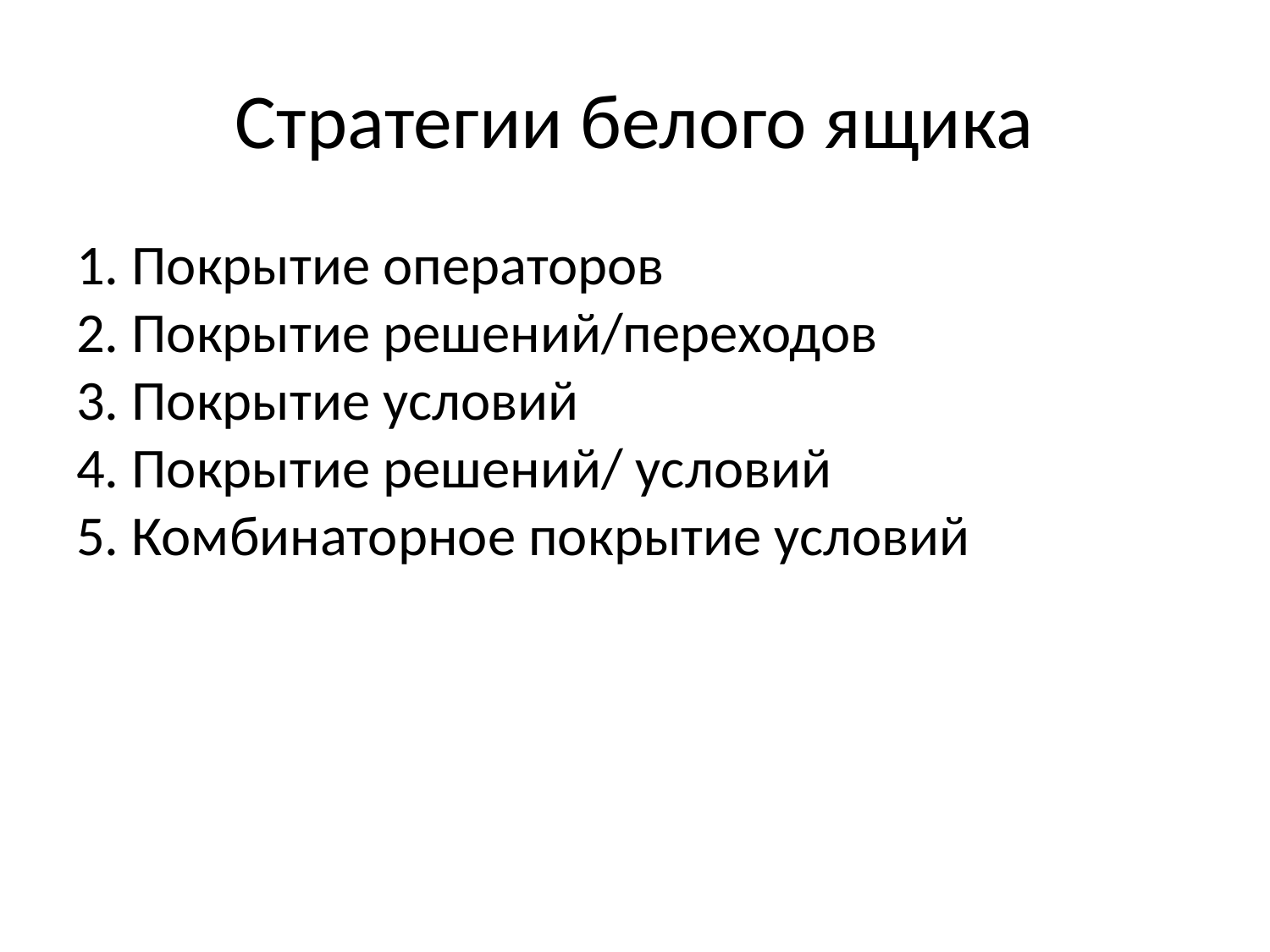

# Стратегии белого ящика
1. Покрытие операторов
2. Покрытие решений/переходов
3. Покрытие условий
4. Покрытие решений/ условий
5. Комбинаторное покрытие условий